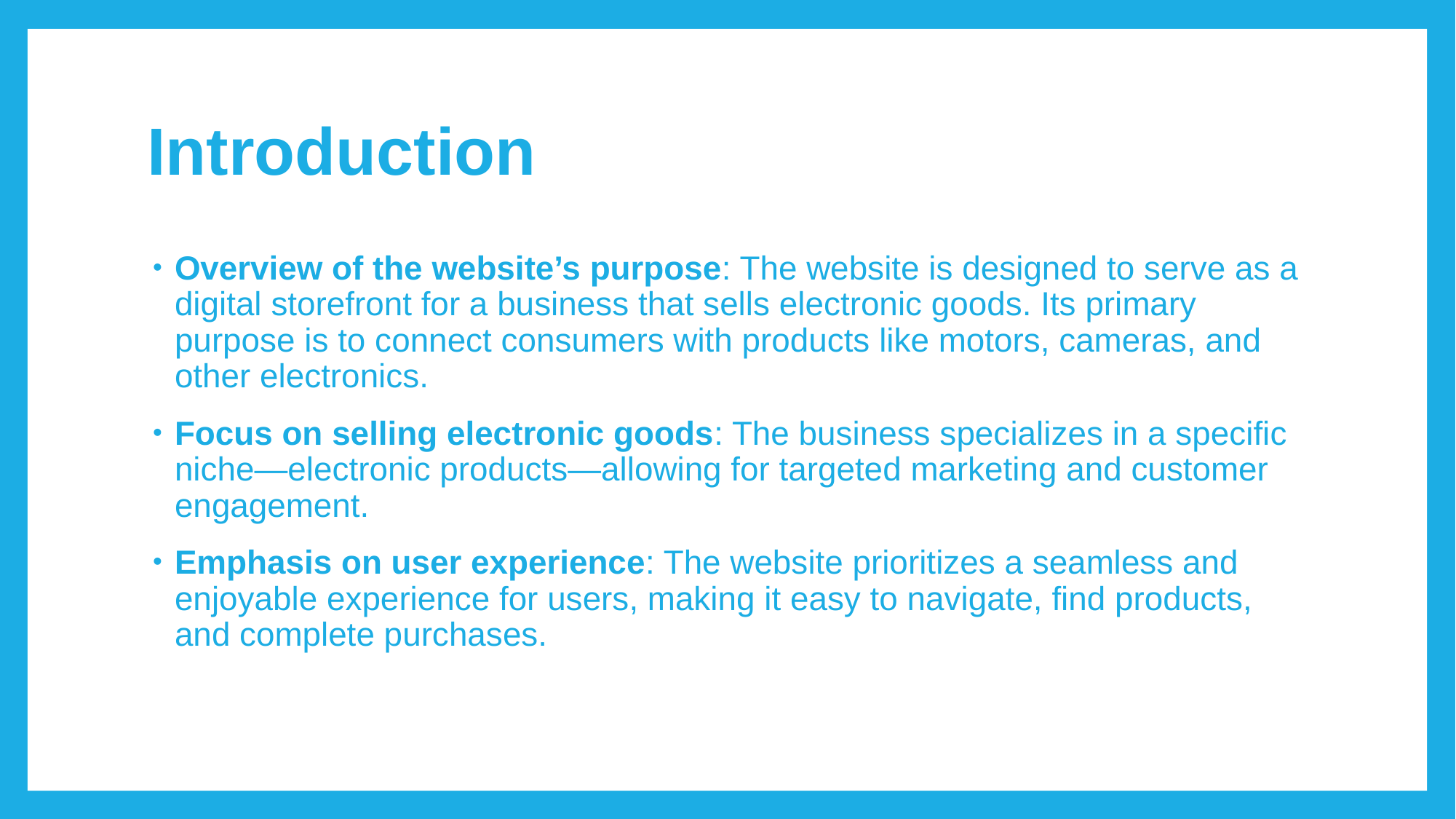

# Introduction
Overview of the website’s purpose: The website is designed to serve as a digital storefront for a business that sells electronic goods. Its primary purpose is to connect consumers with products like motors, cameras, and other electronics.
Focus on selling electronic goods: The business specializes in a specific niche—electronic products—allowing for targeted marketing and customer engagement.
Emphasis on user experience: The website prioritizes a seamless and enjoyable experience for users, making it easy to navigate, find products, and complete purchases.